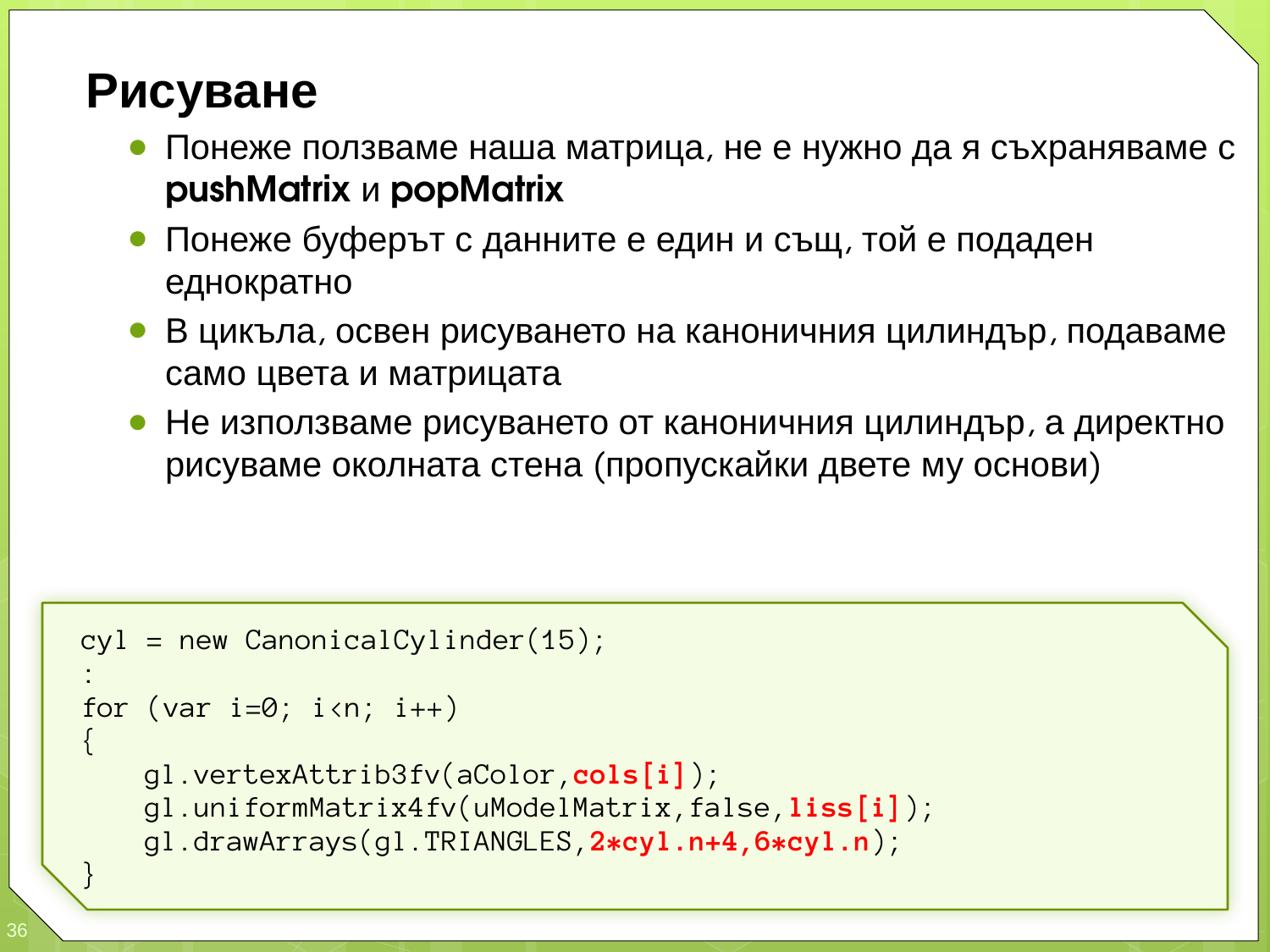

Рисуване
Понеже ползваме наша матрица, не е нужно да я съхраняваме с pushMatrix и popMatrix
Понеже буферът с данните е един и същ, той е подаден еднократно
В цикъла, освен рисуването на каноничния цилиндър, подаваме само цвета и матрицата
Не използваме рисуването от каноничния цилиндър, а директно рисуваме околната стена (пропускайки двете му основи)
cyl = new CanonicalCylinder(15);
:
for (var i=0; i<n; i++)
{
	gl.vertexAttrib3fv(aColor,cols[i]);
	gl.uniformMatrix4fv(uModelMatrix,false,liss[i]);
	gl.drawArrays(gl.TRIANGLES,2*cyl.n+4,6*cyl.n);
}